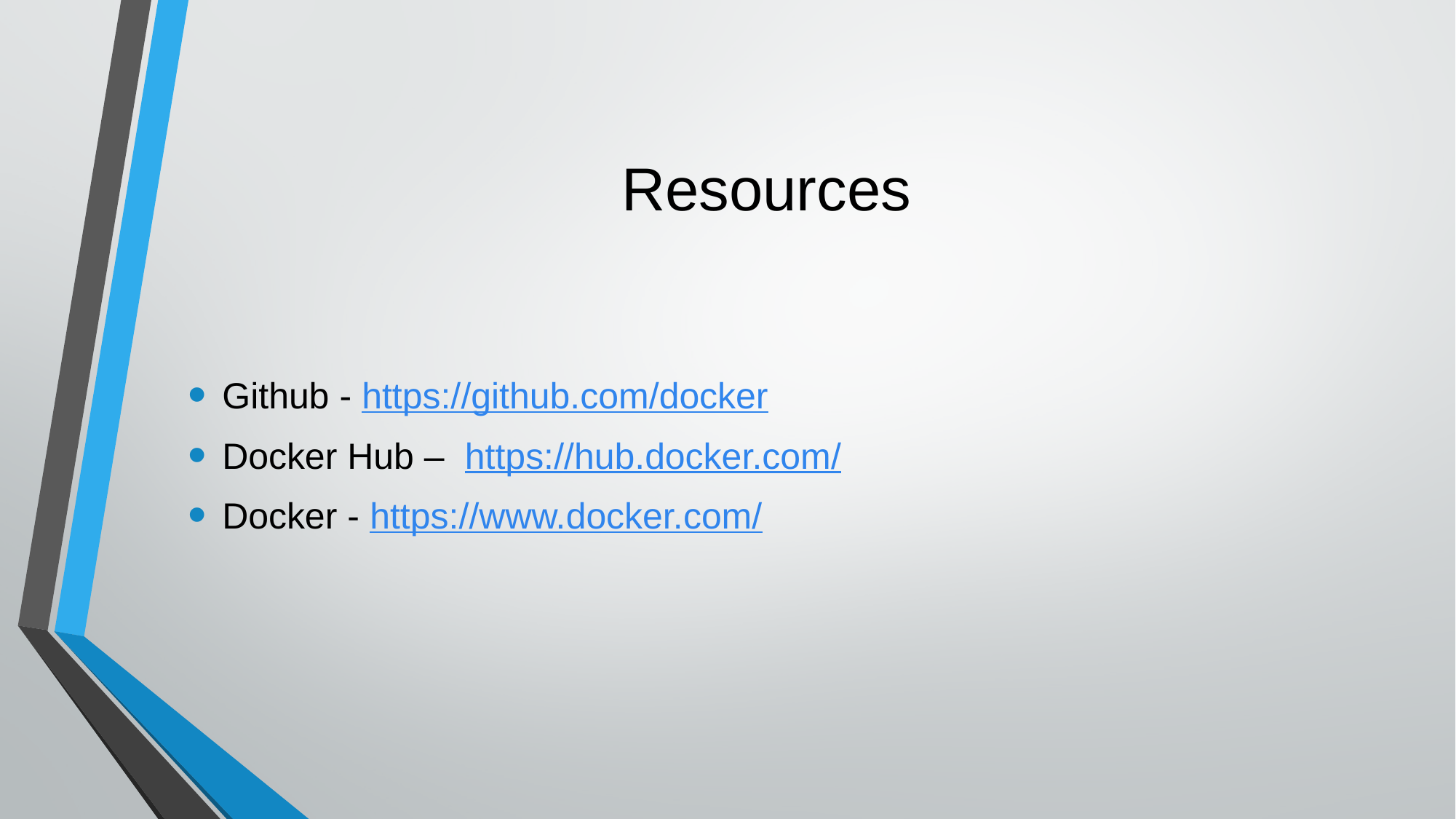

# Resources
Github - https://github.com/docker
Docker Hub –  https://hub.docker.com/
Docker - https://www.docker.com/